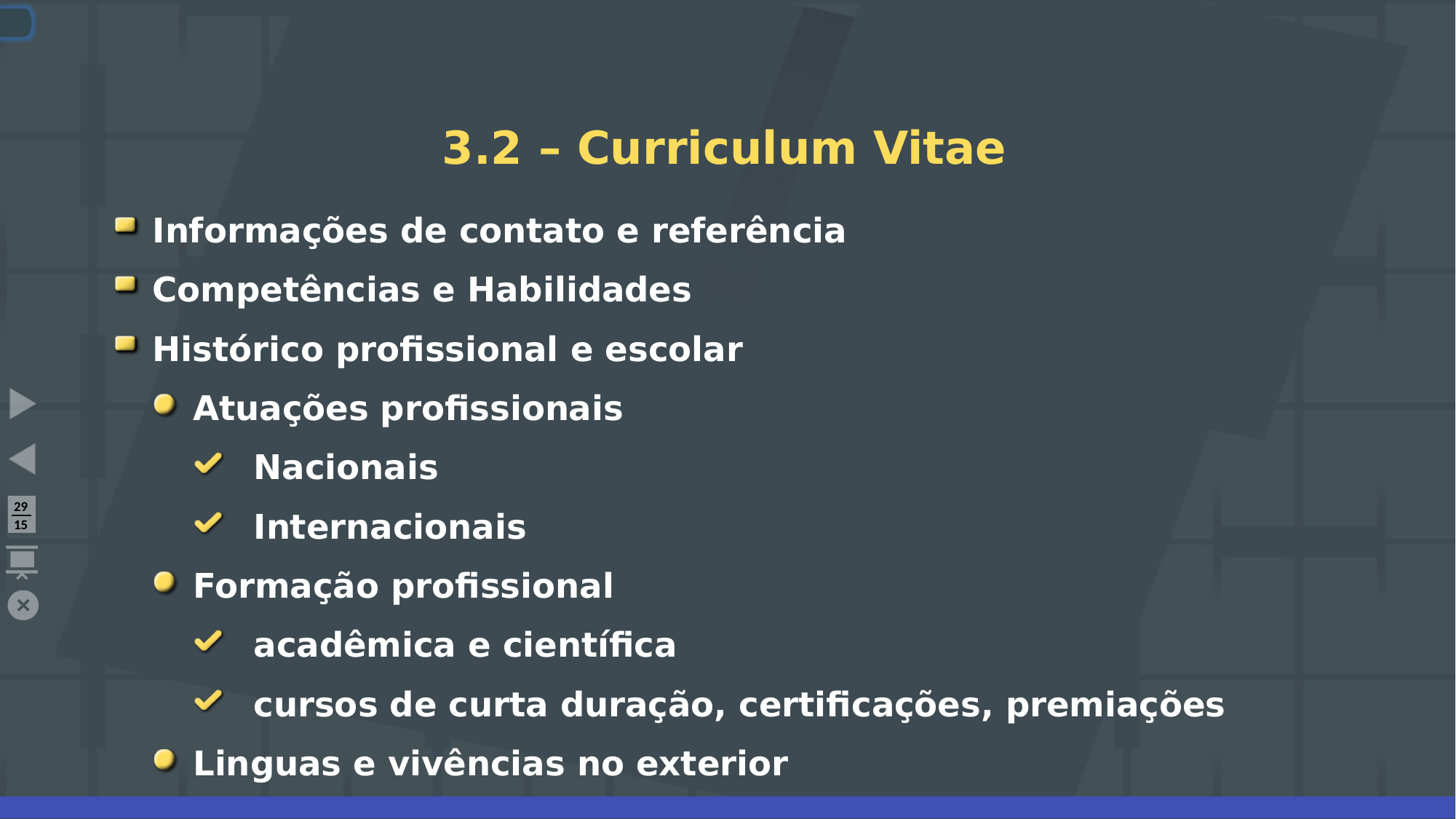

# 3.2 – Curriculum Vitae
Informações de contato e referência
Competências e Habilidades
Histórico profissional e escolar
Atuações profissionais
Nacionais
Internacionais
Formação profissional
acadêmica e científica
cursos de curta duração, certificações, premiações
Linguas e vivências no exterior